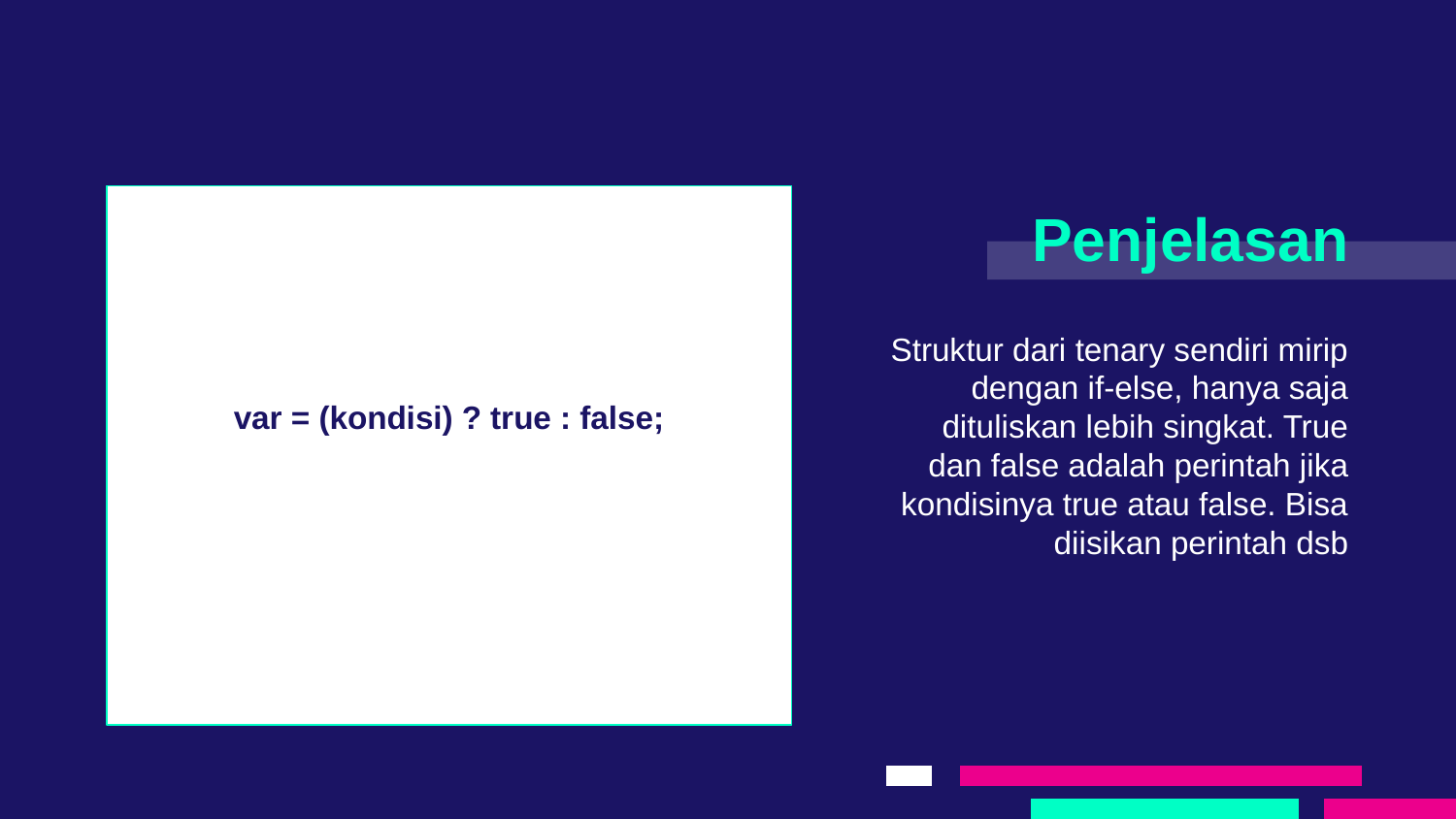

var = (kondisi) ? true : false;

# Penjelasan
Struktur dari tenary sendiri mirip dengan if-else, hanya saja dituliskan lebih singkat. True dan false adalah perintah jika kondisinya true atau false. Bisa diisikan perintah dsb